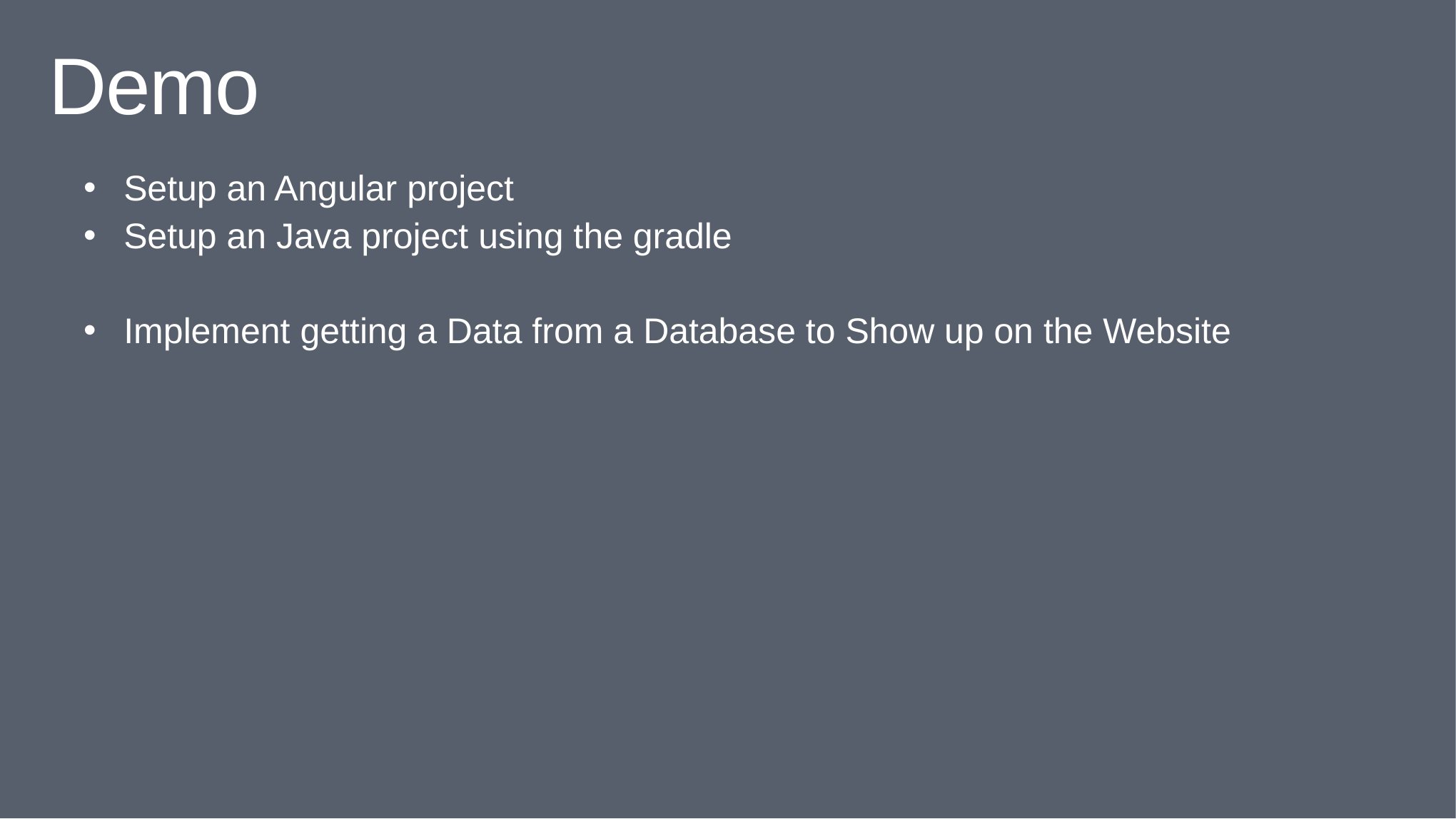

Demo
Setup an Angular project
Setup an Java project using the gradle

Implement getting a Data from a Database to Show up on the Website